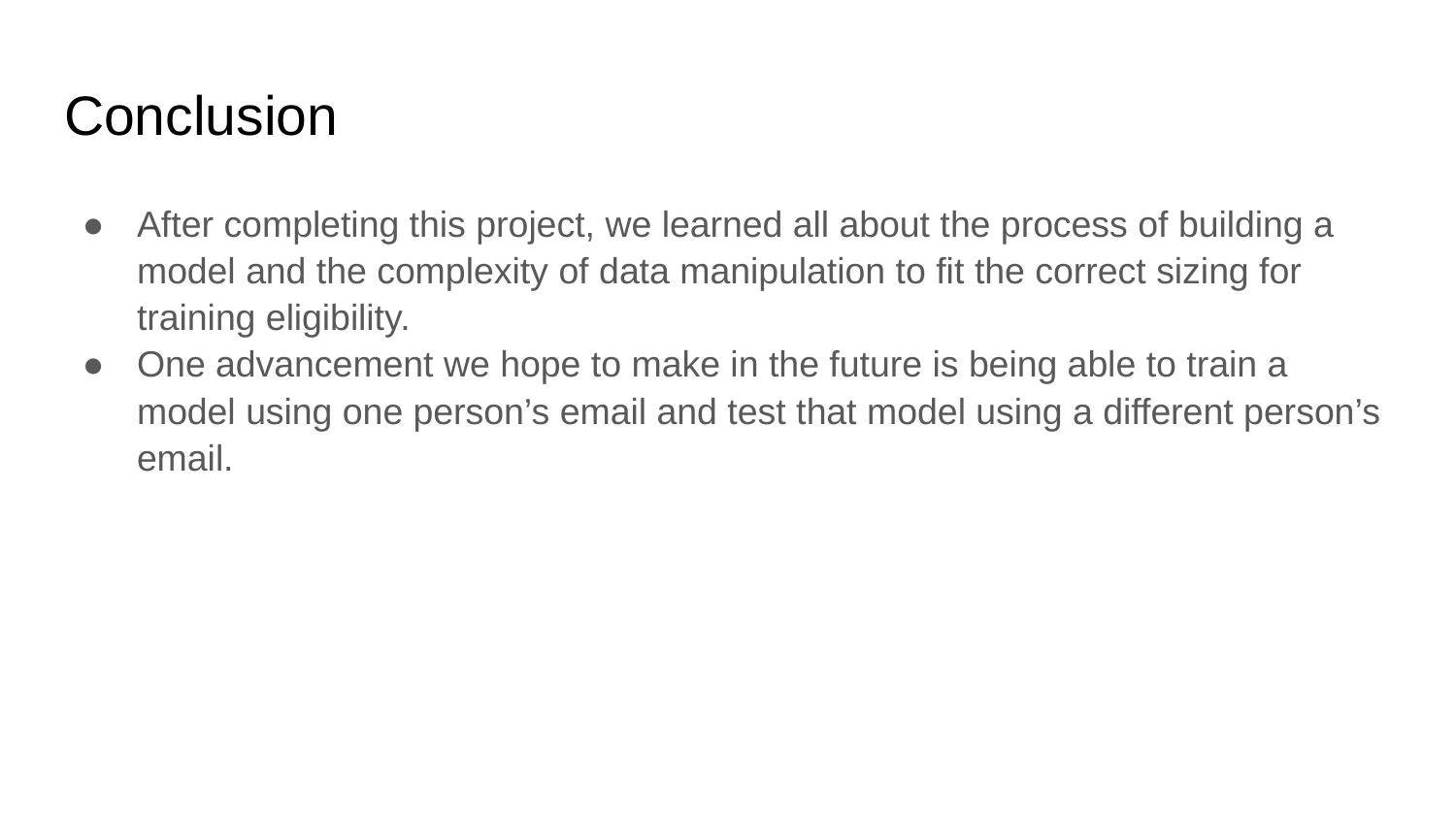

# Conclusion
After completing this project, we learned all about the process of building a model and the complexity of data manipulation to fit the correct sizing for training eligibility.
One advancement we hope to make in the future is being able to train a model using one person’s email and test that model using a different person’s email.